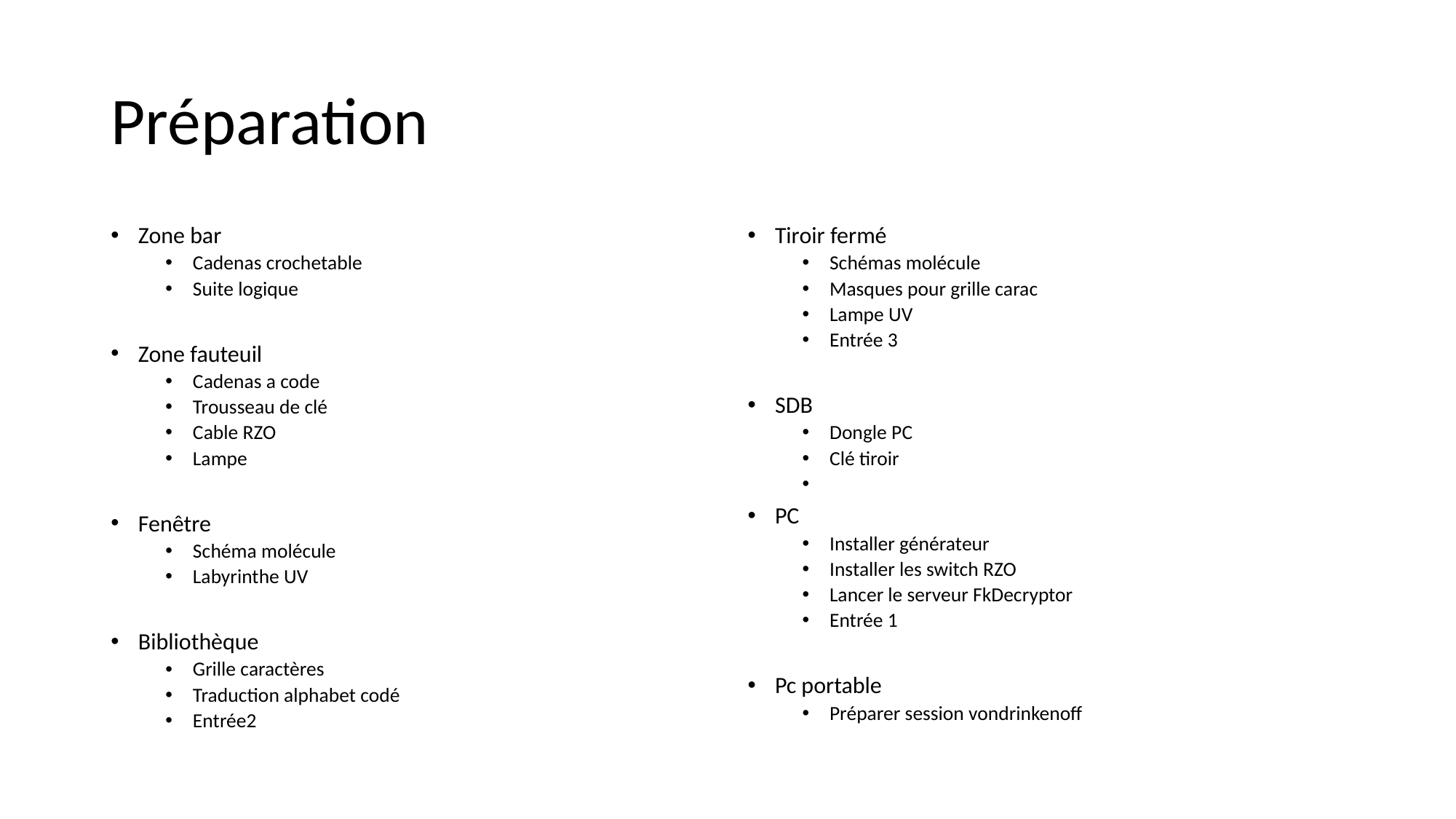

# Préparation
Zone bar
Cadenas crochetable
Suite logique

Zone fauteuil
Cadenas a code
Trousseau de clé
Cable RZO
Lampe

Fenêtre
Schéma molécule
Labyrinthe UV

Bibliothèque
Grille caractères
Traduction alphabet codé
Entrée2

Tiroir fermé
Schémas molécule
Masques pour grille carac
Lampe UV
Entrée 3

SDB
Dongle PC
Clé tiroir

PC
Installer générateur
Installer les switch RZO
Lancer le serveur FkDecryptor
Entrée 1

Pc portable
Préparer session vondrinkenoff